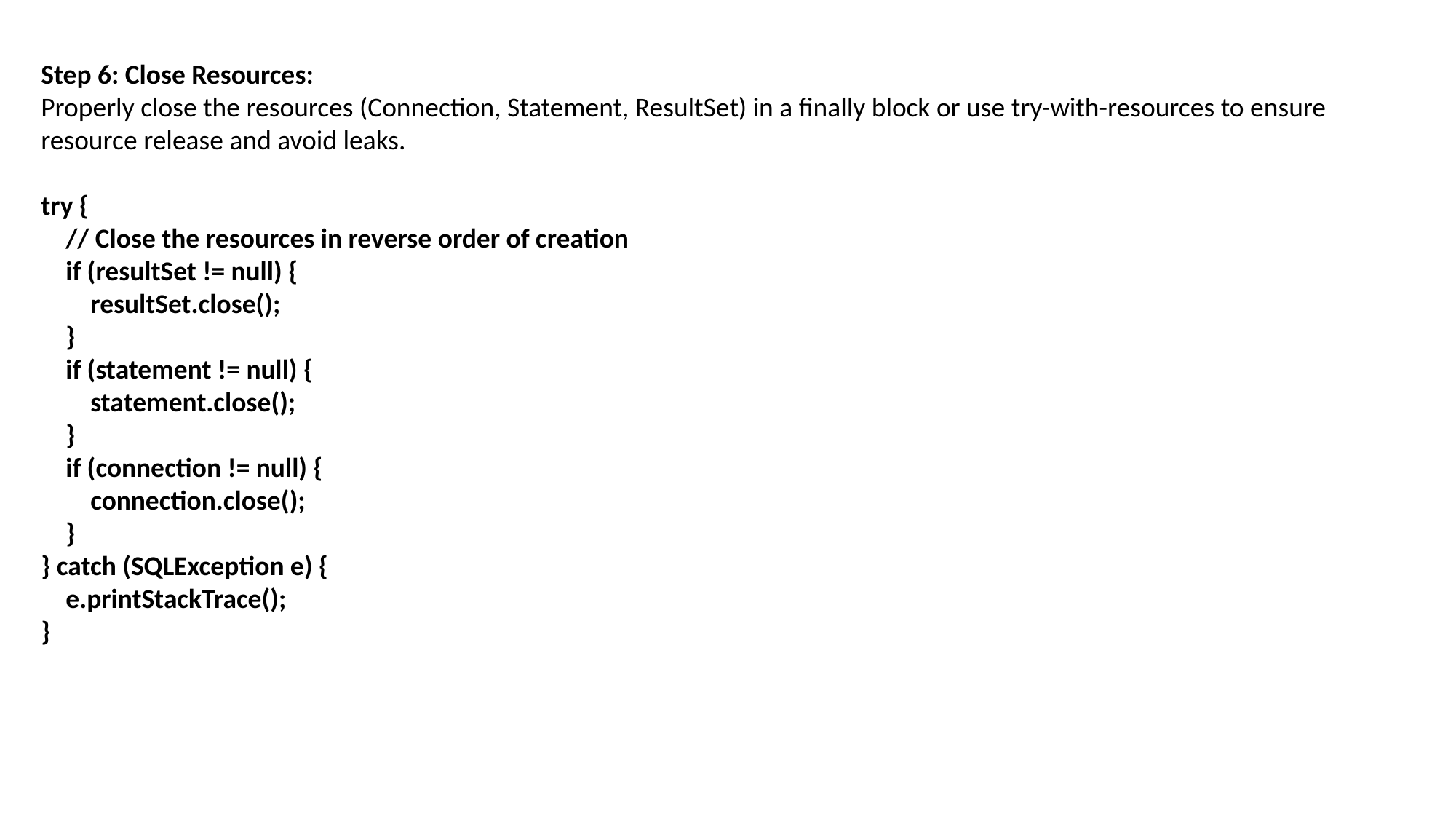

Step 6: Close Resources:
Properly close the resources (Connection, Statement, ResultSet) in a finally block or use try-with-resources to ensure resource release and avoid leaks.

try {
    // Close the resources in reverse order of creation
    if (resultSet != null) {
        resultSet.close();
    }
    if (statement != null) {
        statement.close();
    }
    if (connection != null) {
        connection.close();
    }
} catch (SQLException e) {
    e.printStackTrace();
}